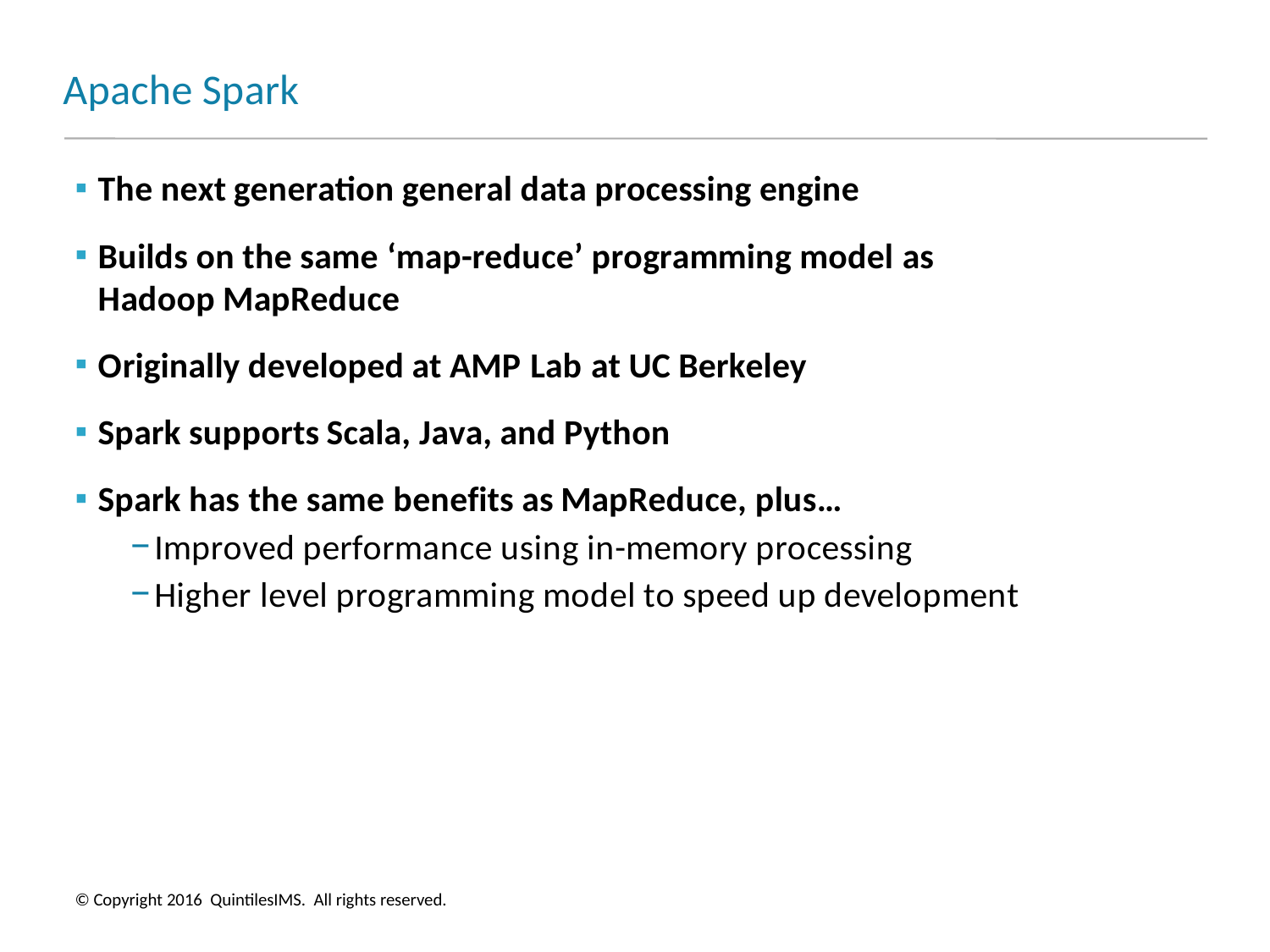

# Apache Spark
The next generation general data processing engine
Builds on the same ‘map-reduce’ programming model as Hadoop MapReduce
Originally developed at AMP Lab at UC Berkeley
Spark supports Scala, Java, and Python
Spark has the same benefits as MapReduce, plus…
Improved performance using in-memory processing
Higher level programming model to speed up development
© Copyright 2016  QuintilesIMS.  All rights reserved.